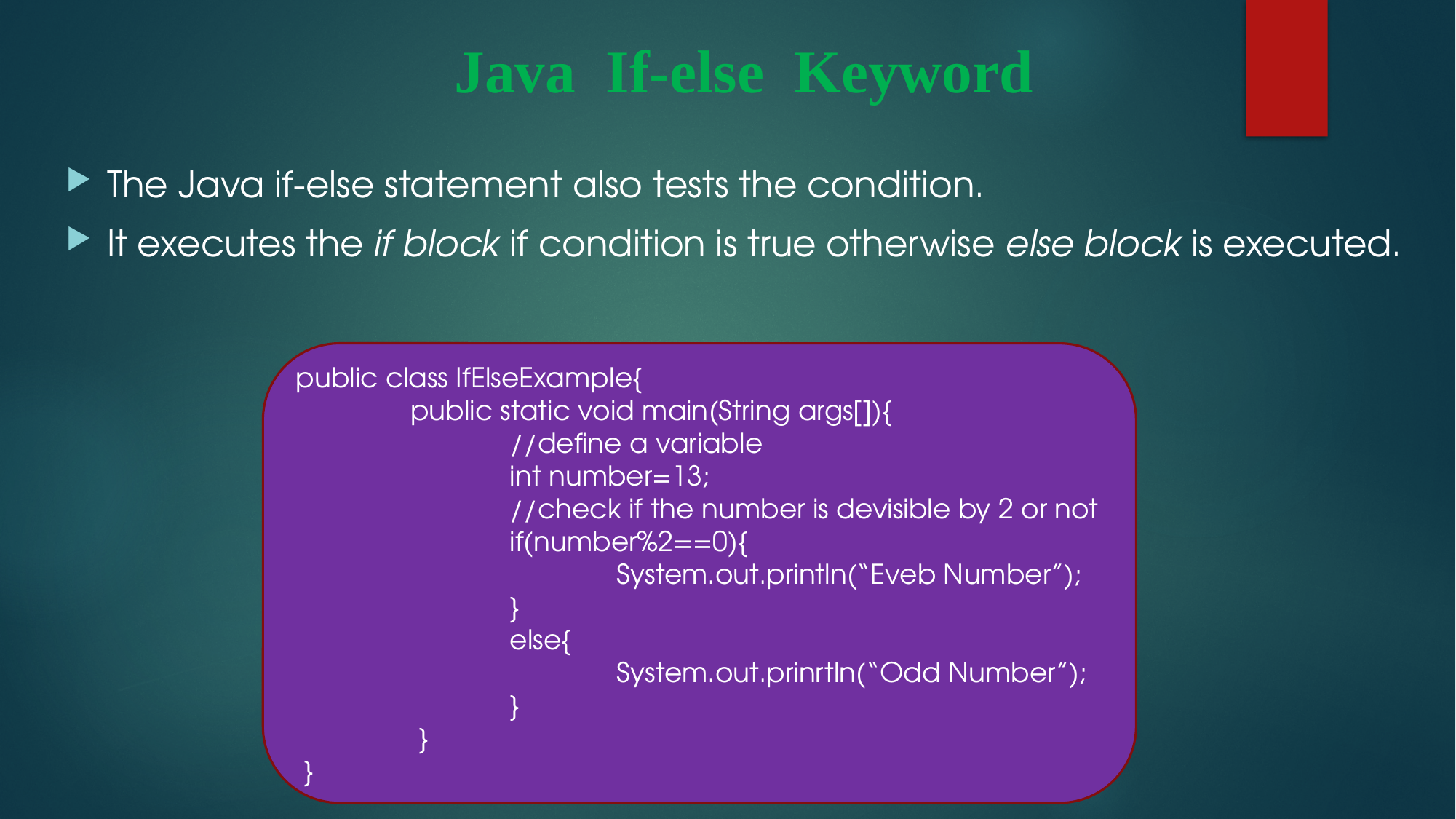

# Java  If-else  Keyword
The Java if-else statement also tests the condition.
It executes the if block if condition is true otherwise else block is executed.
public class IfElseExample{
               public static void main(String args[]){
                            //define a variable
                            int number=13;
                            //check if the number is devisible by 2 or not
                            if(number%2==0){
                                          System.out.println(“Eveb Number”);
                            }
                            else{
                                          System.out.prinrtln(“Odd Number”);
                            }
                }
 }